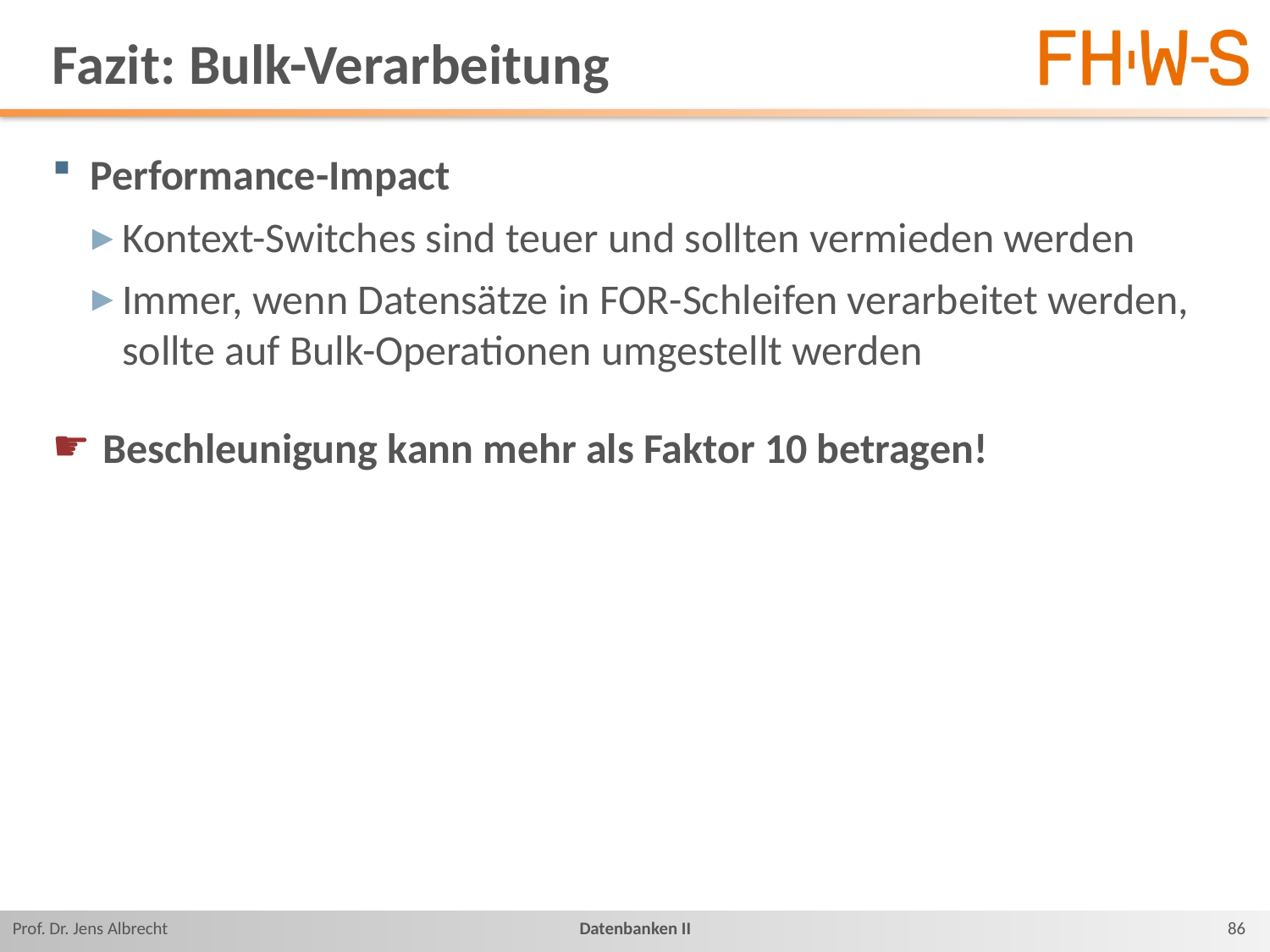

# Fazit: Bulk-Verarbeitung
Performance-Impact
Kontext-Switches sind teuer und sollten vermieden werden
Immer, wenn Datensätze in FOR-Schleifen verarbeitet werden, sollte auf Bulk-Operationen umgestellt werden
Beschleunigung kann mehr als Faktor 10 betragen!